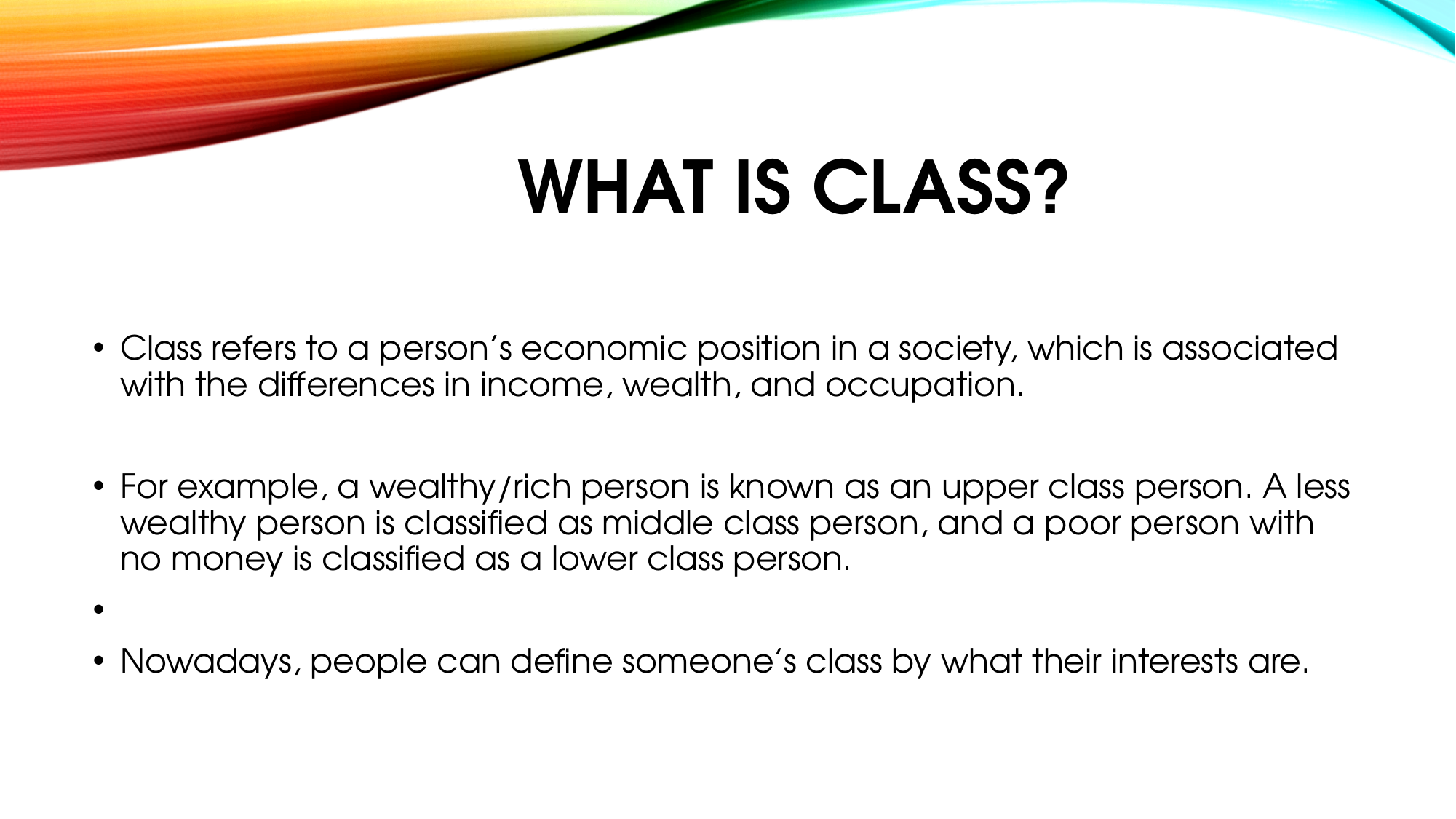

# What is Class?
Class refers to a person’s economic position in a society, which is associated with the differences in income, wealth, and occupation.

For example, a wealthy/rich person is known as an upper class person. A less wealthy person is classified as middle class person, and a poor person with no money is classified as a lower class person.

Nowadays, people can define someone’s class by what their interests are.